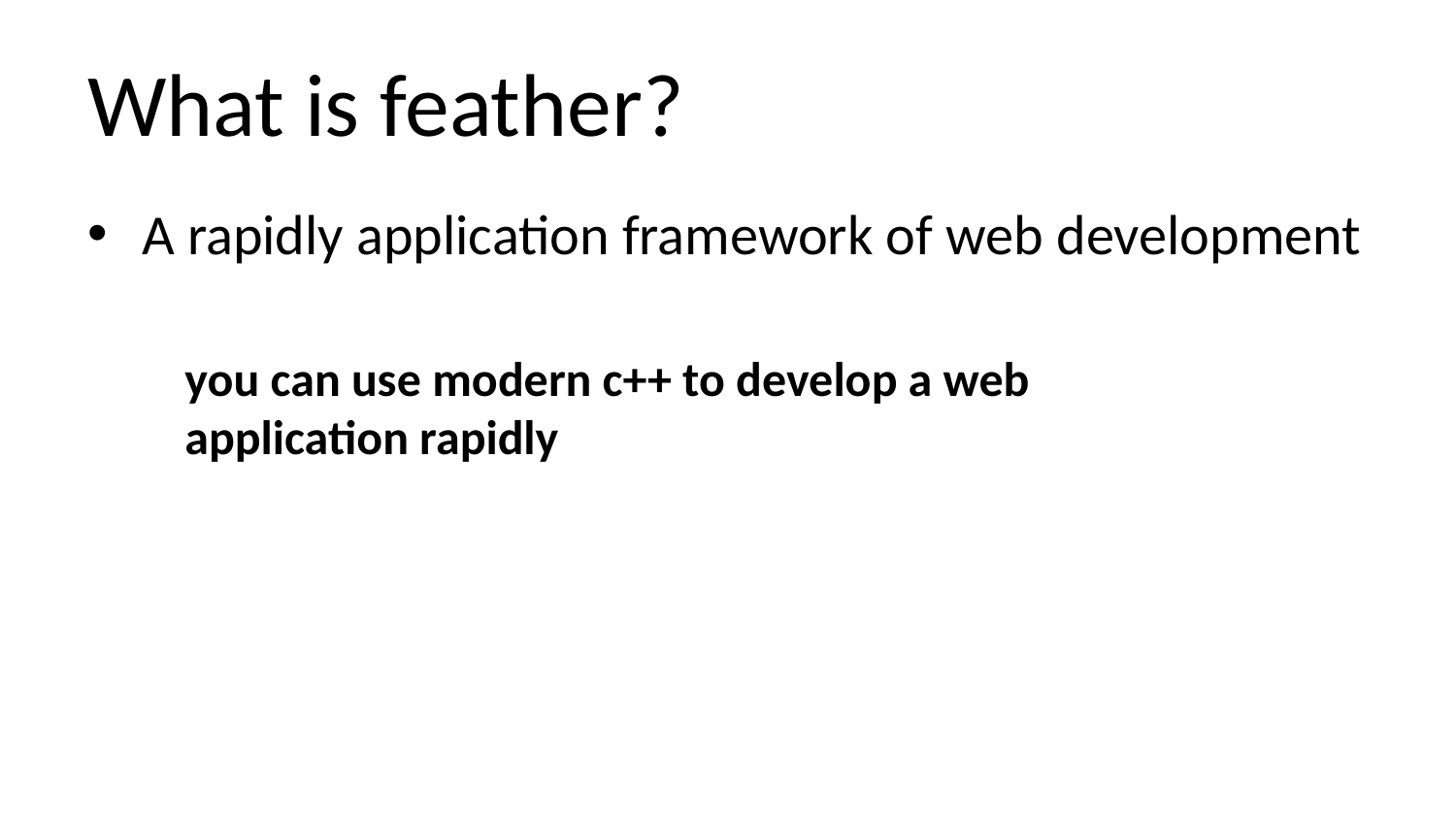

# What is feather?
A rapidly application framework of web development
you can use modern c++ to develop a web application rapidly